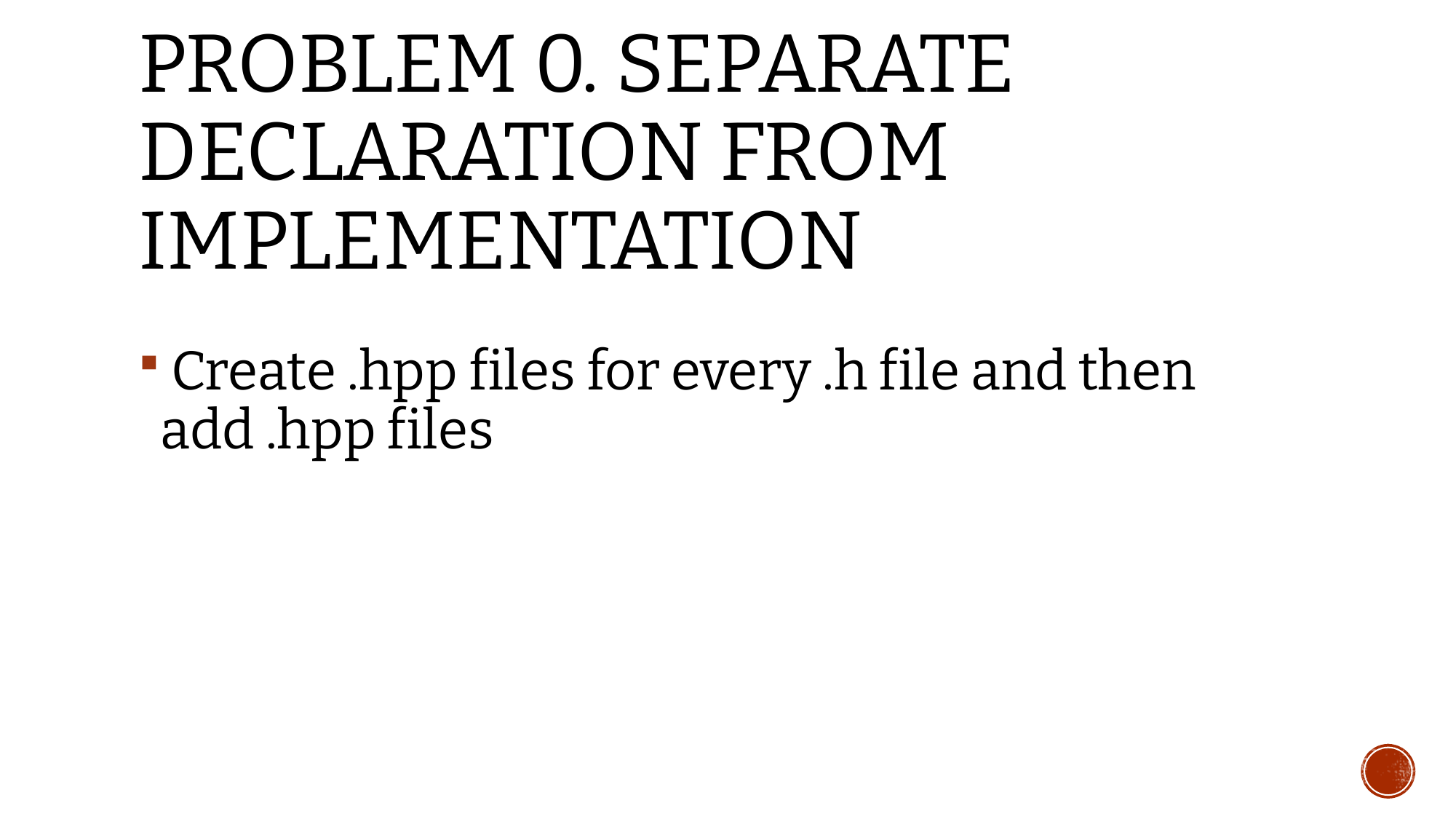

# Problem 0. Separate Declaration from Implementation

 Create .hpp files for every .h file and then add .hpp files